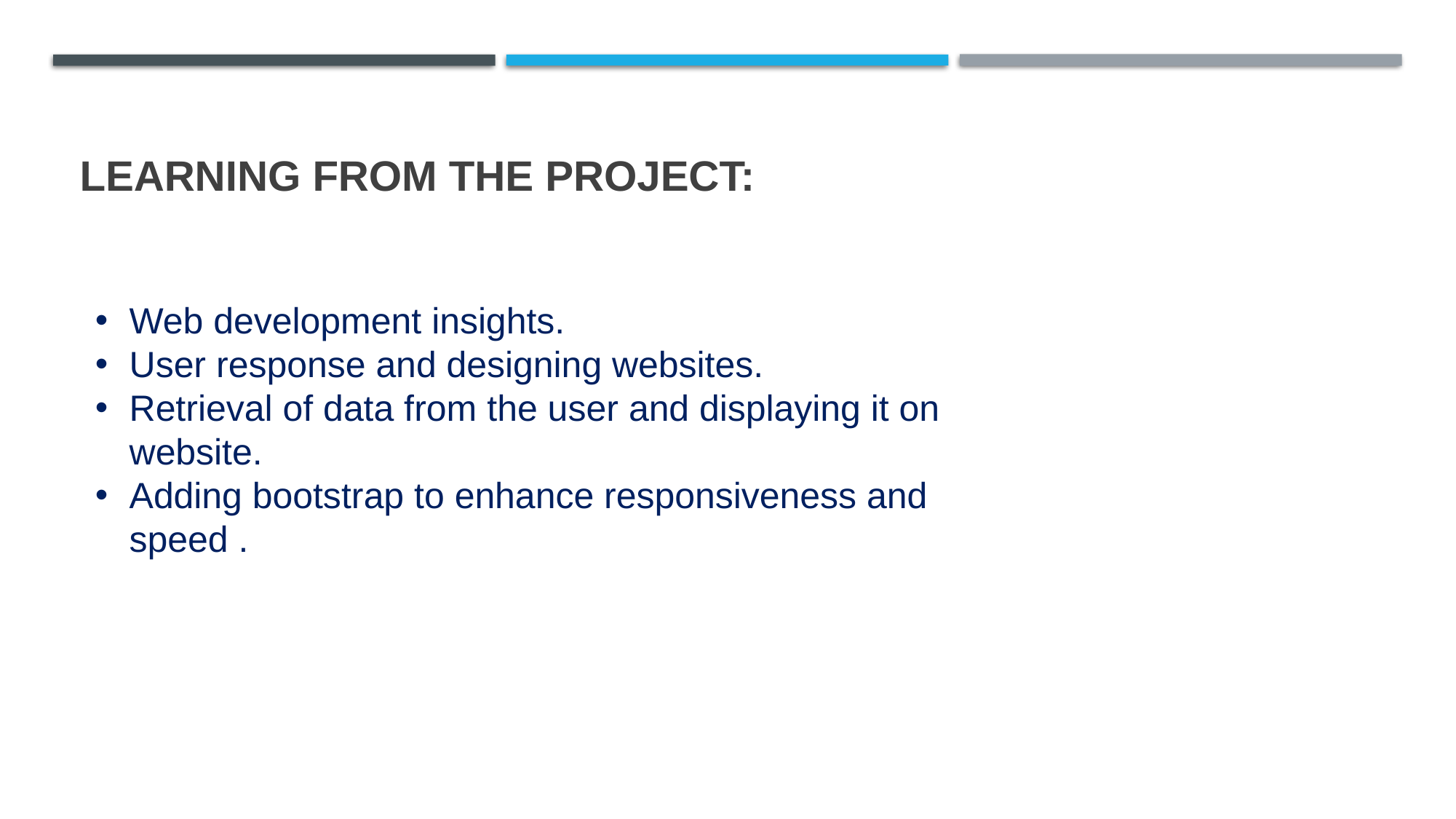

# Learning from the project:
Web development insights.
User response and designing websites.
Retrieval of data from the user and displaying it on website.
Adding bootstrap to enhance responsiveness and speed .